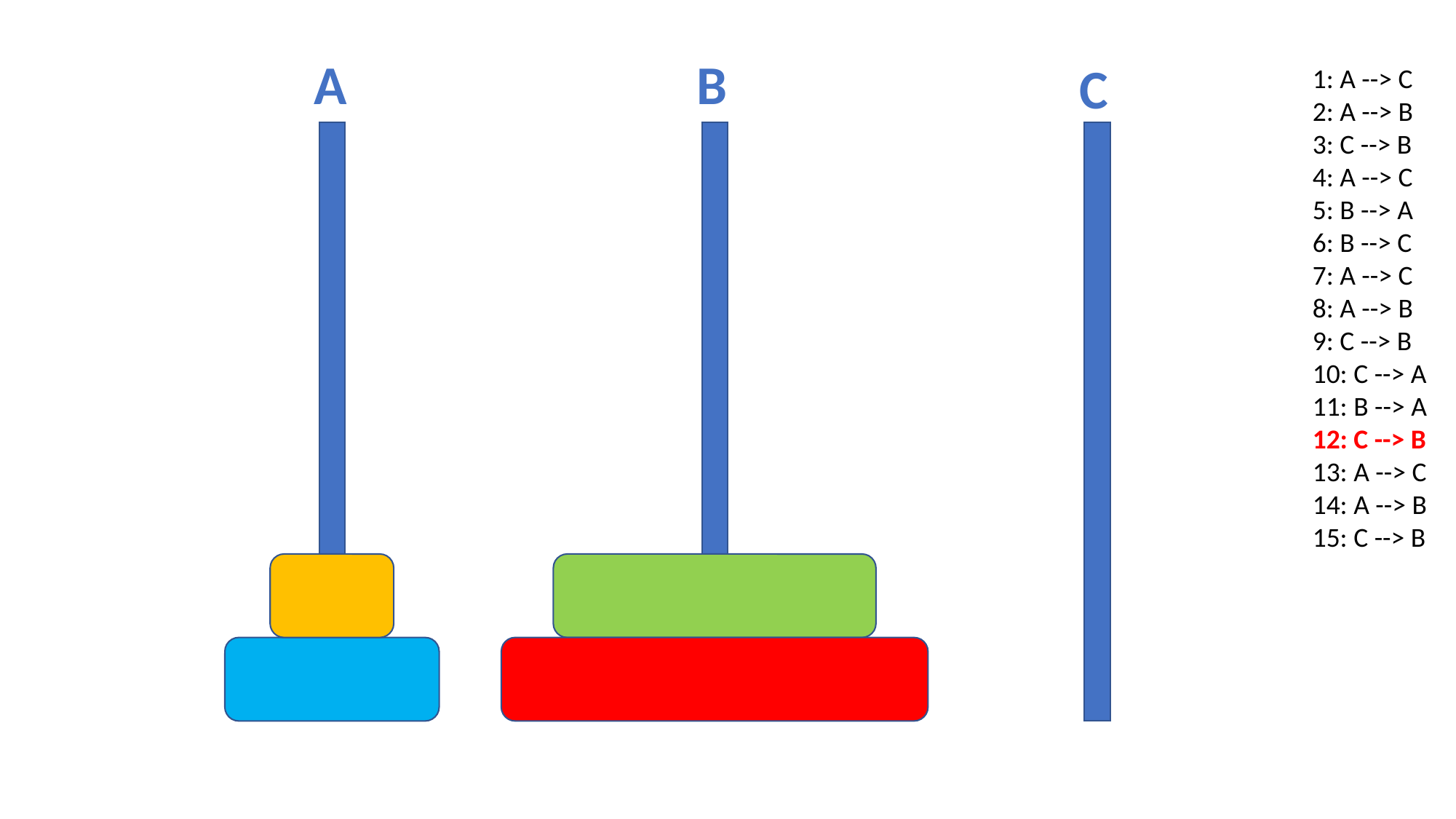

B
A
C
1: A --> C
2: A --> B
3: C --> B
4: A --> C
5: B --> A
6: B --> C
7: A --> C
8: A --> B
9: C --> B
10: C --> A
11: B --> A
12: C --> B
13: A --> C
14: A --> B
15: C --> B